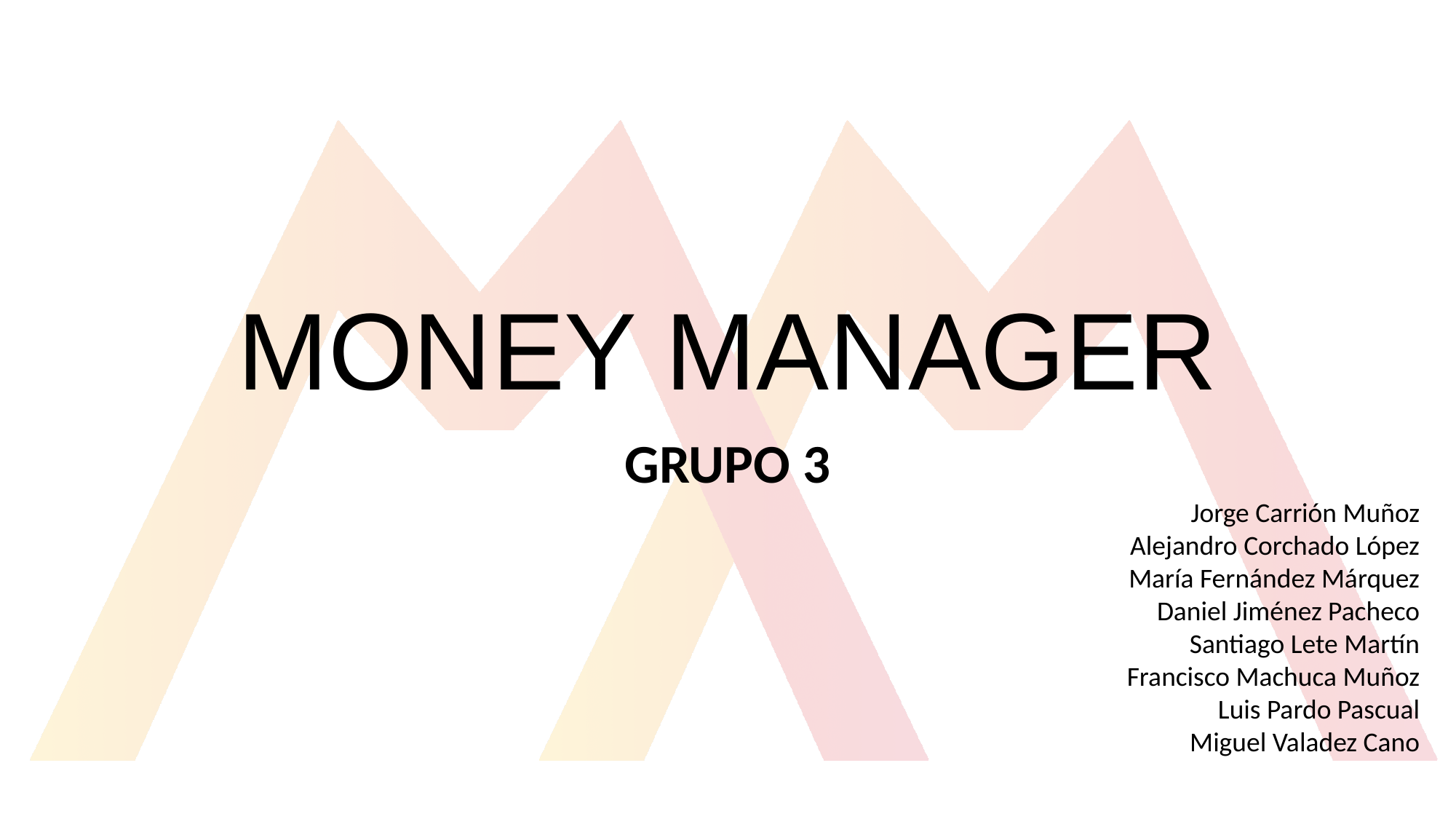

# MONEY MANAGER
GRUPO 3
Jorge Carrión Muñoz
Alejandro Corchado López
María Fernández Márquez
Daniel Jiménez Pacheco
Santiago Lete Martín
Francisco Machuca Muñoz
Luis Pardo Pascual
Miguel Valadez Cano